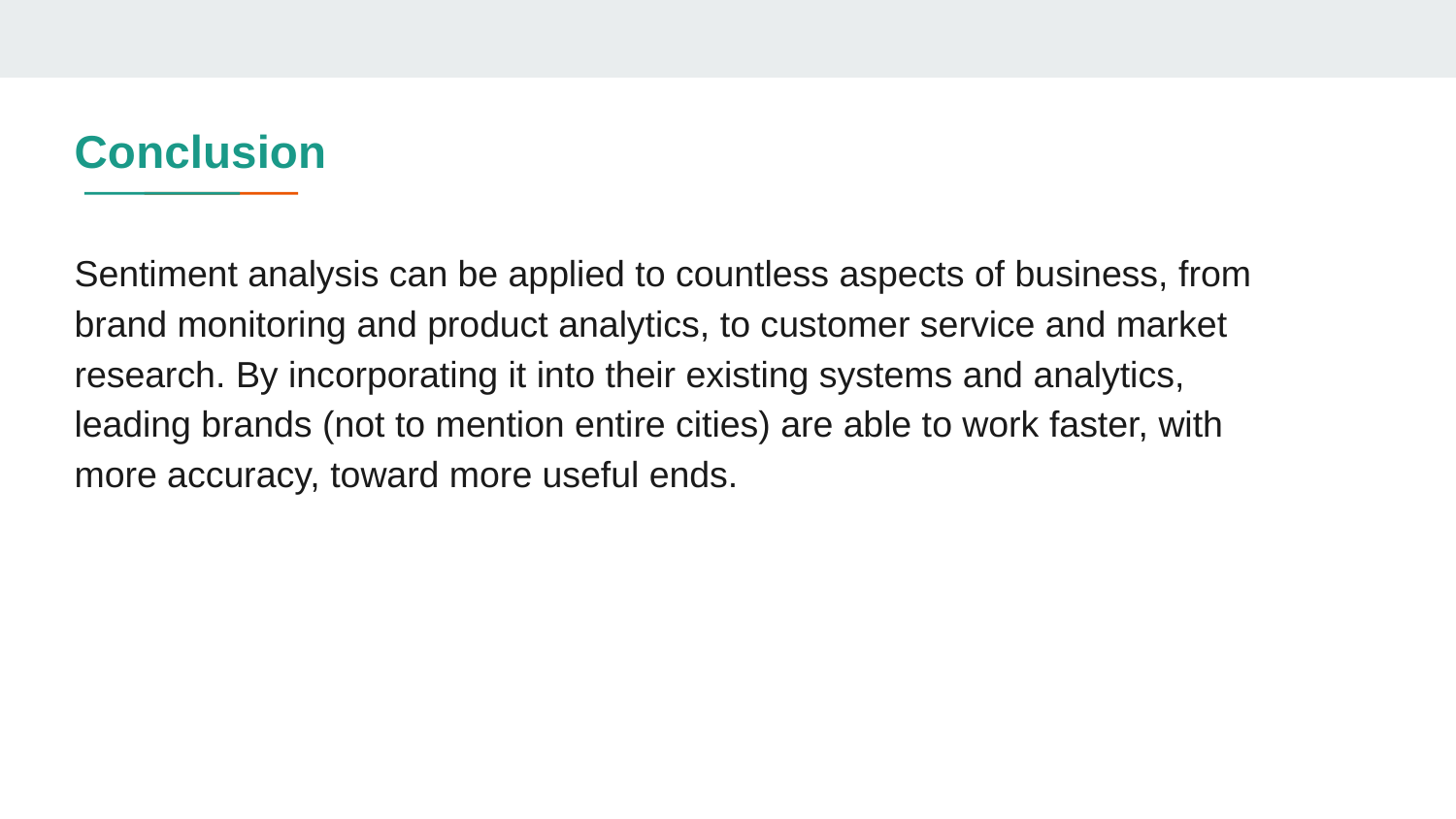

# Conclusion
Sentiment analysis can be applied to countless aspects of business, from brand monitoring and product analytics, to customer service and market research. By incorporating it into their existing systems and analytics, leading brands (not to mention entire cities) are able to work faster, with more accuracy, toward more useful ends.